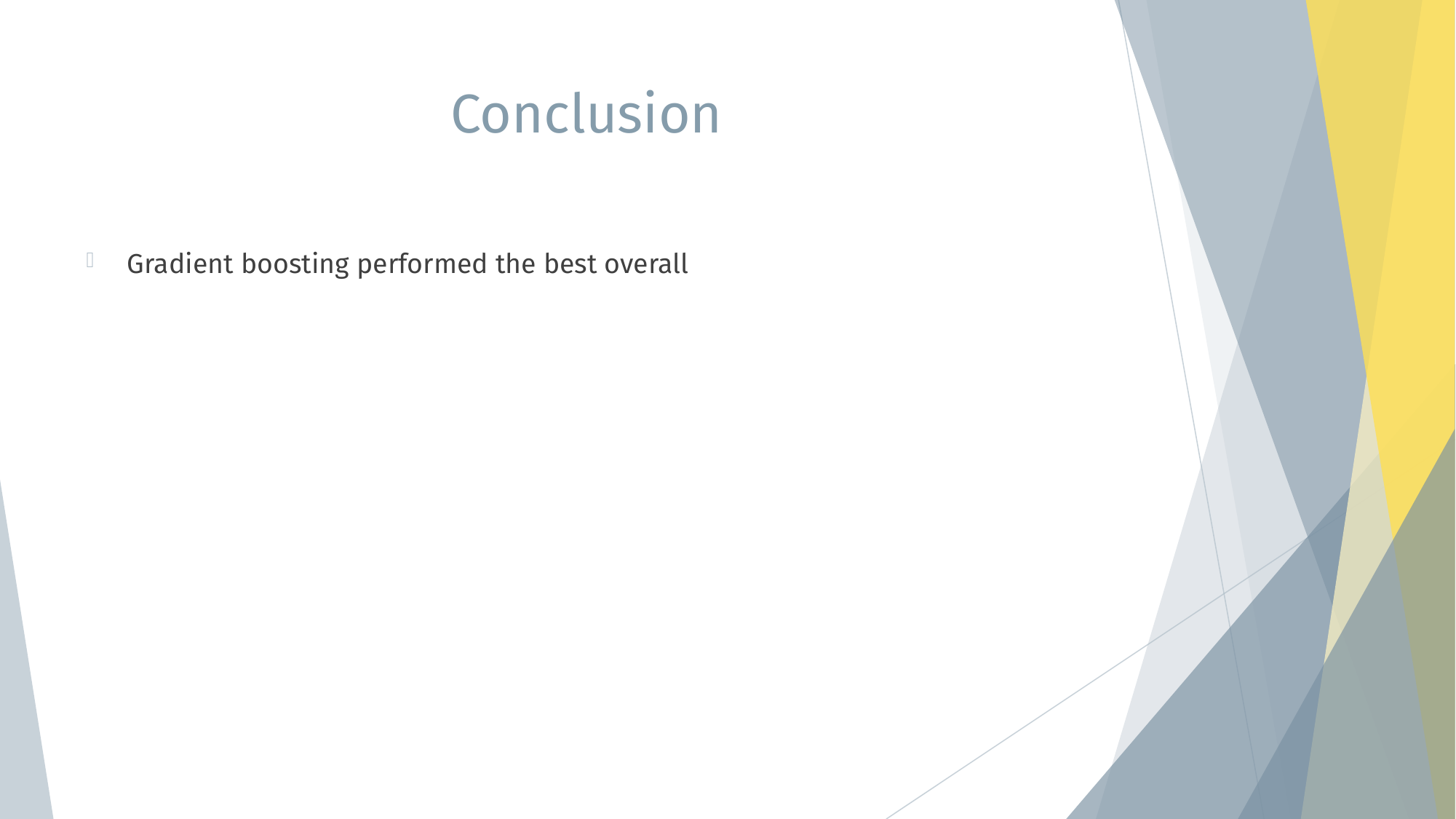

# Conclusion

Gradient boosting performed the best overall